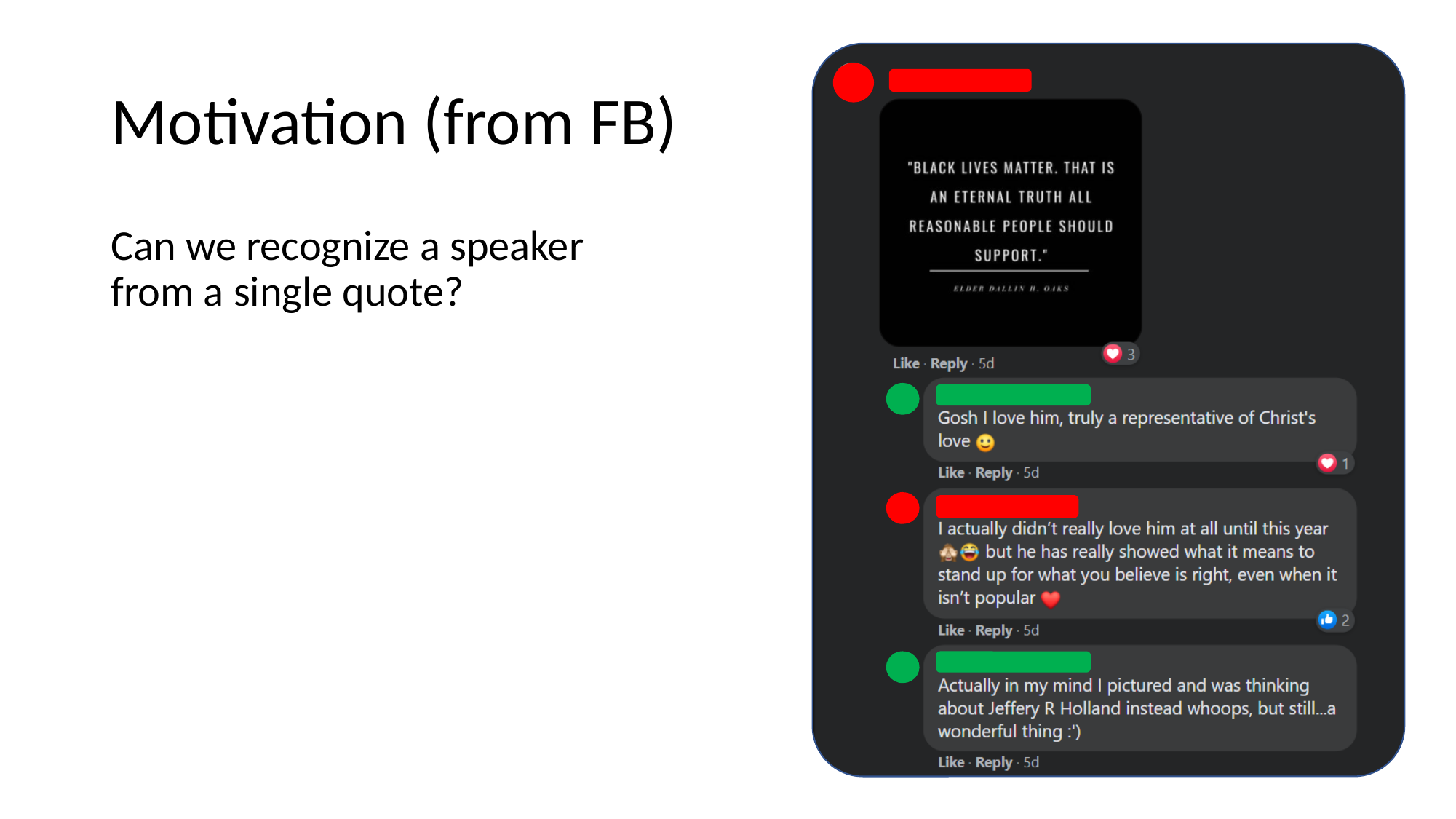

# Motivation (from FB)

Can we recognize a speaker from a single quote?

How good can predictions like this be?

Are speakers noticeably different from one year to the next?